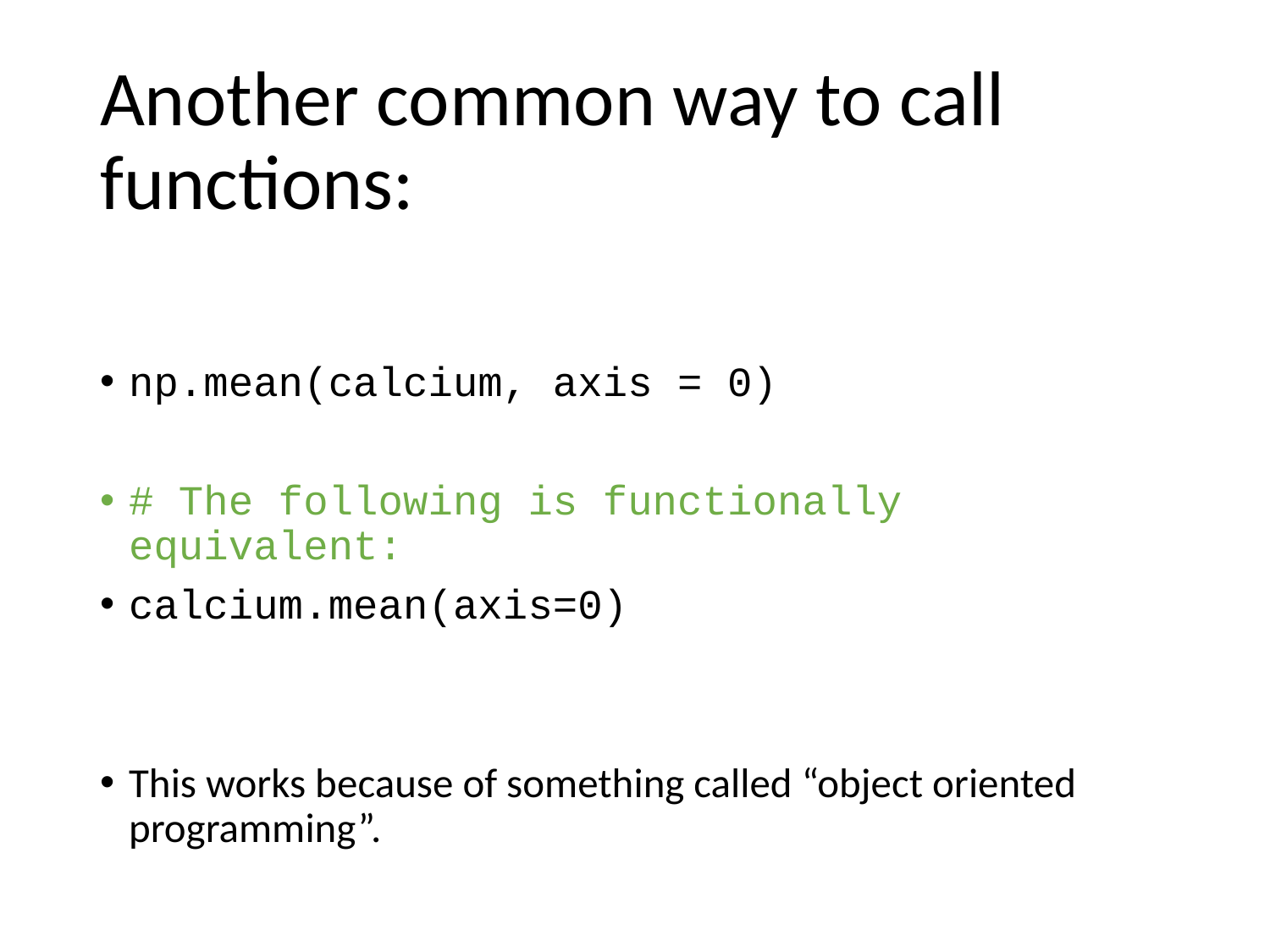

# Another common way to call functions:
np.mean(calcium, axis = 0)

# The following is functionally equivalent:
calcium.mean(axis=0)

This works because of something called “object oriented programming”.